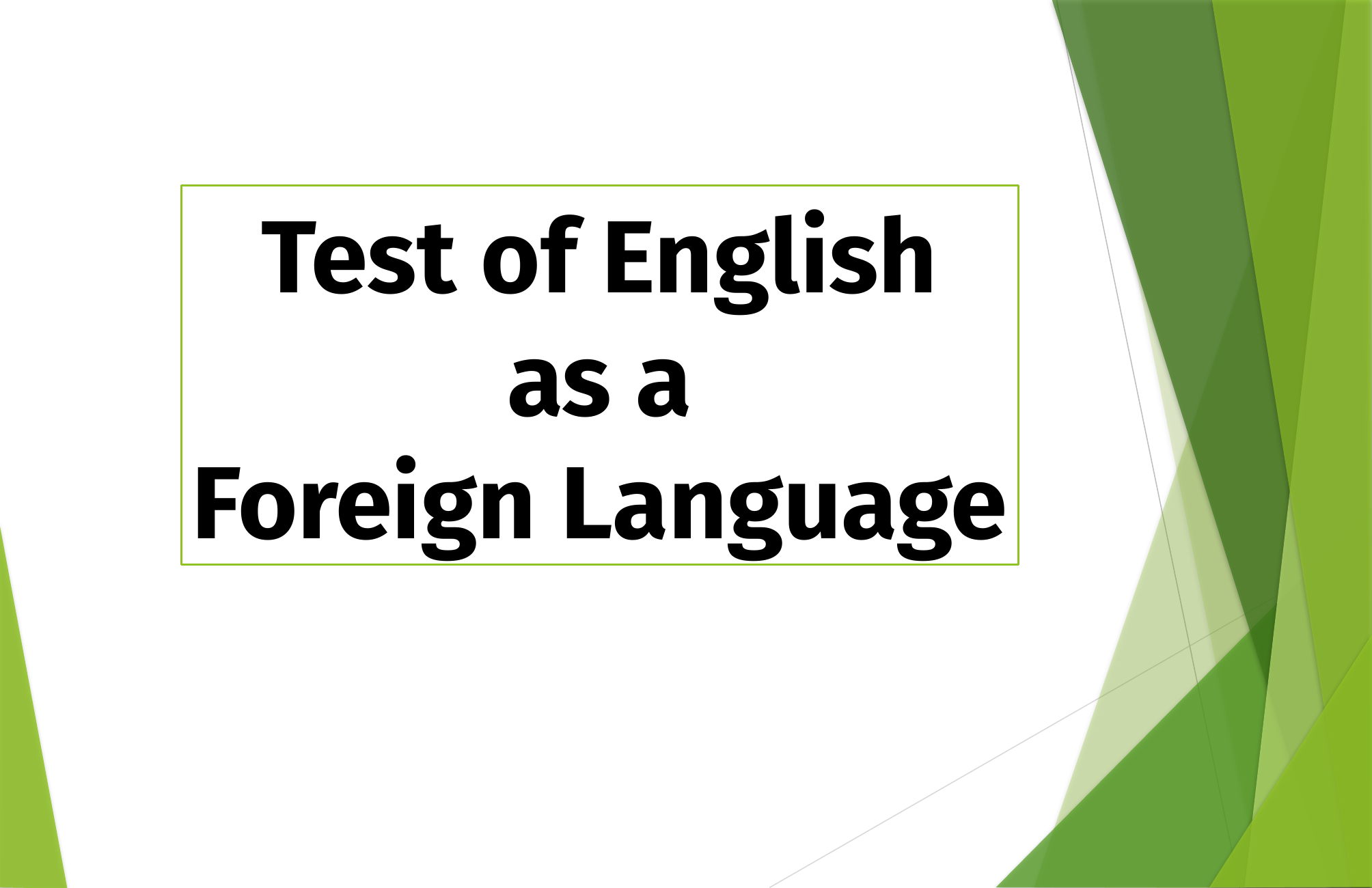

Test of English
 as a
Foreign Language